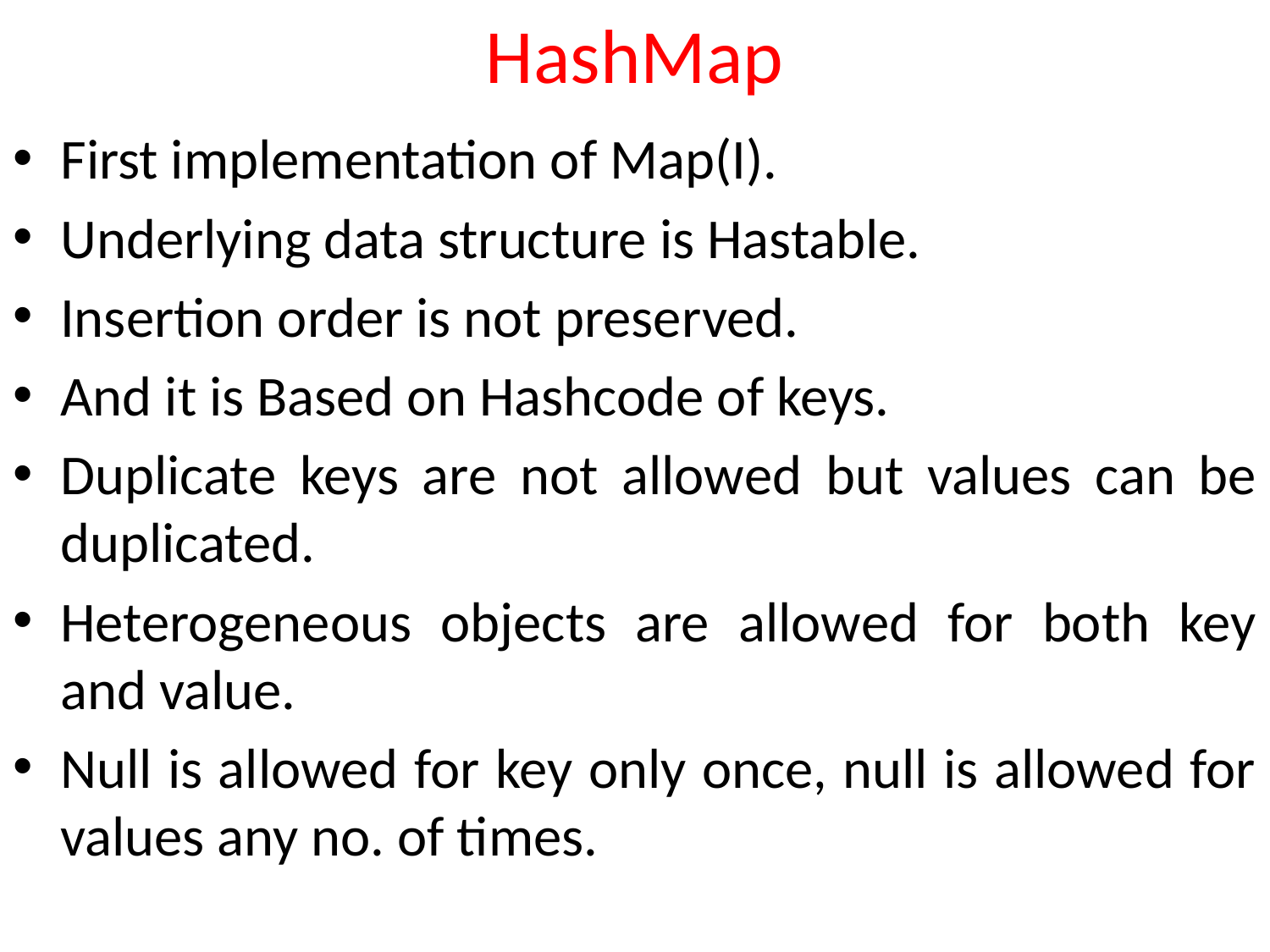

# HashMap
First implementation of Map(I).
Underlying data structure is Hastable.
Insertion order is not preserved.
And it is Based on Hashcode of keys.
Duplicate keys are not allowed but values can be duplicated.
Heterogeneous objects are allowed for both key and value.
Null is allowed for key only once, null is allowed for values any no. of times.